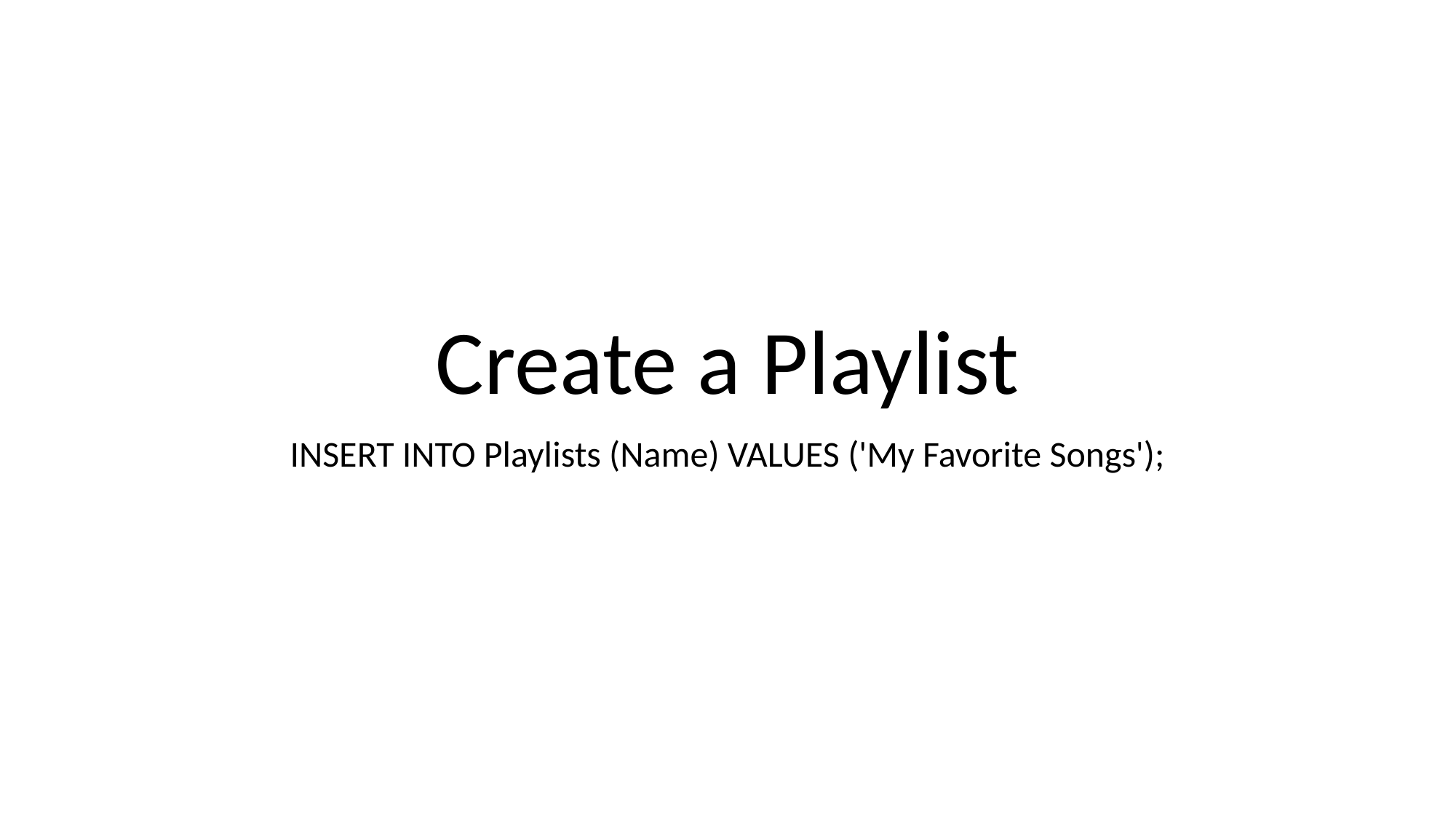

# Create a Playlist
INSERT INTO Playlists (Name) VALUES ('My Favorite Songs');